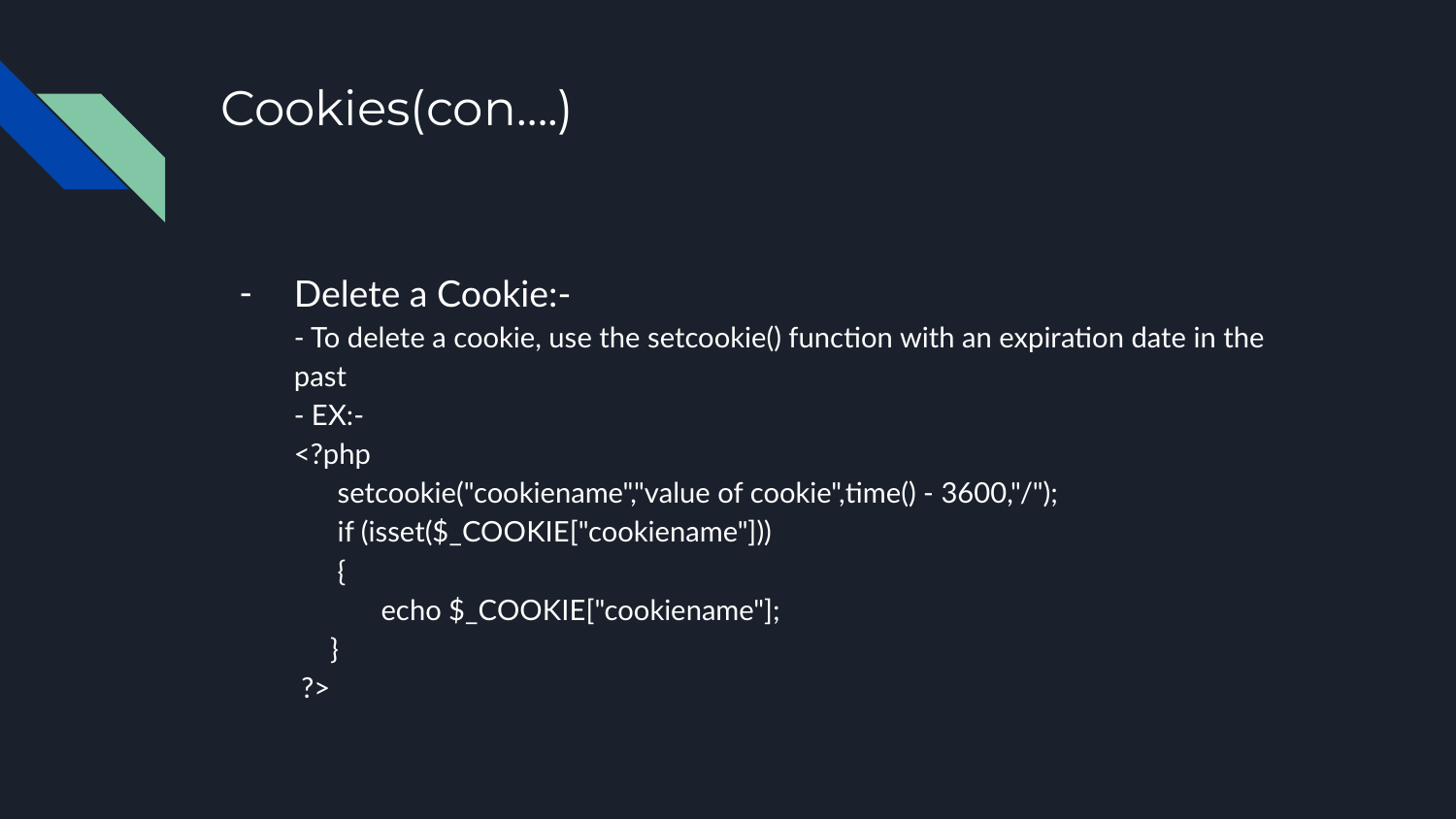

# Cookies(con….)

Delete a Cookie:-
- To delete a cookie, use the setcookie() function with an expiration date in the past
- EX:-
<?php
      setcookie("cookiename","value of cookie",time() - 3600,"/");
      if (isset($_COOKIE["cookiename"]))
      {
            echo $_COOKIE["cookiename"];
     }
 ?>